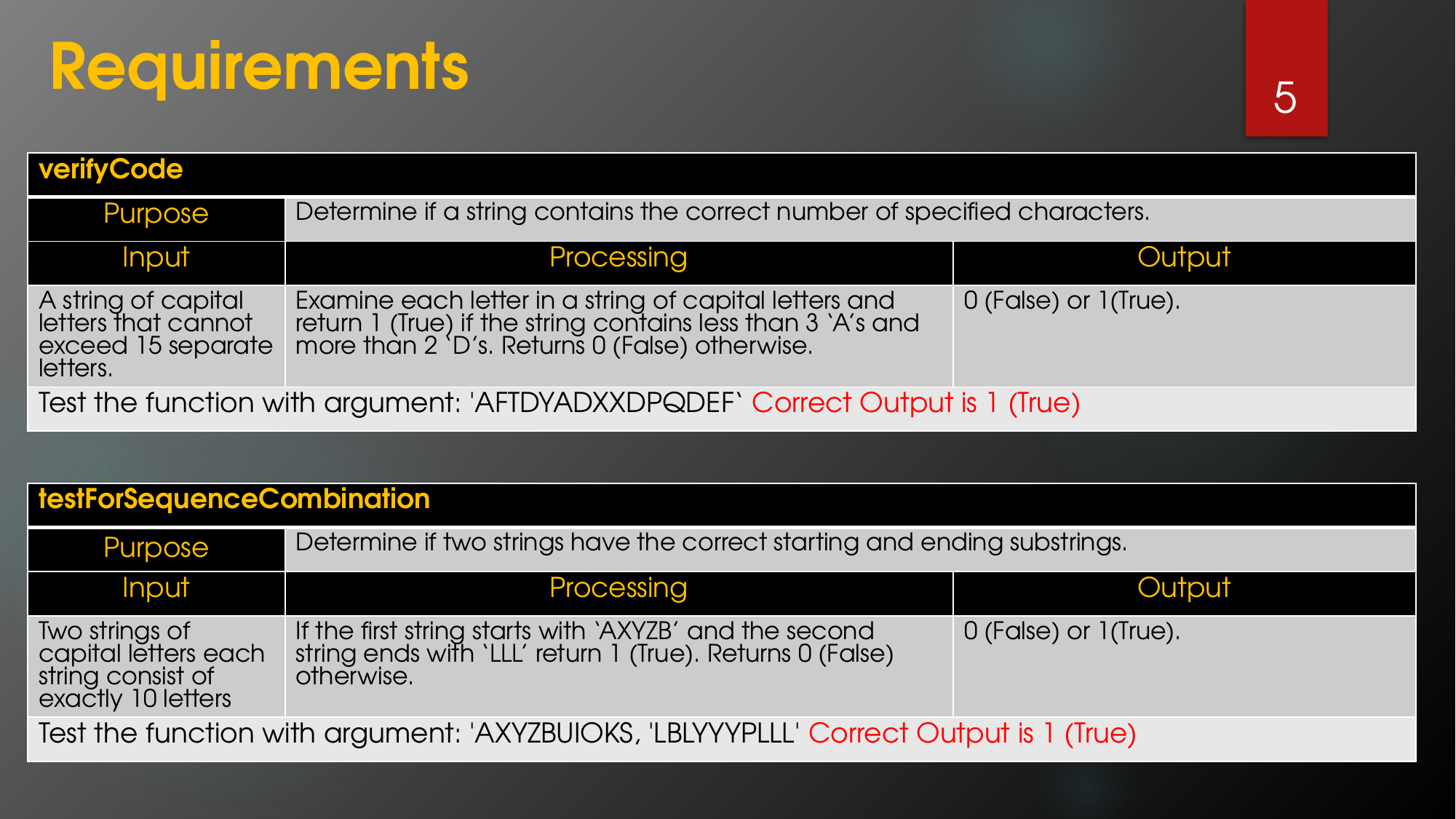

# Requirements
5
| verifyCode |  |  |
| --- | --- | --- |
| Purpose | Determine if a string contains the correct number of specified characters. |  |
| Input | Processing | Output |
| A string of capital letters that cannot exceed 15 separate letters. | Examine each letter in a string of capital letters and return 1 (True) if the string contains less than 3 ‘A’s and more than 2 ‘D’s. Returns 0 (False) otherwise. | 0 (False) or 1(True). |
| Test the function with argument: 'AFTDYADXXDPQDEF‘ Correct Output is 1 (True) |  |  |
| testForSequenceCombination |  |  |
| --- | --- | --- |
| Purpose | Determine if two strings have the correct starting and ending substrings. |  |
| Input | Processing | Output |
| Two strings of capital letters each string consist of exactly 10 letters | If the first string starts with ‘AXYZB’ and the second string ends with ‘LLL’ return 1 (True). Returns 0 (False) otherwise. | 0 (False) or 1(True). |
| Test the function with argument: 'AXYZBUIOKS, 'LBLYYYPLLL' Correct Output is 1 (True) |  |  |